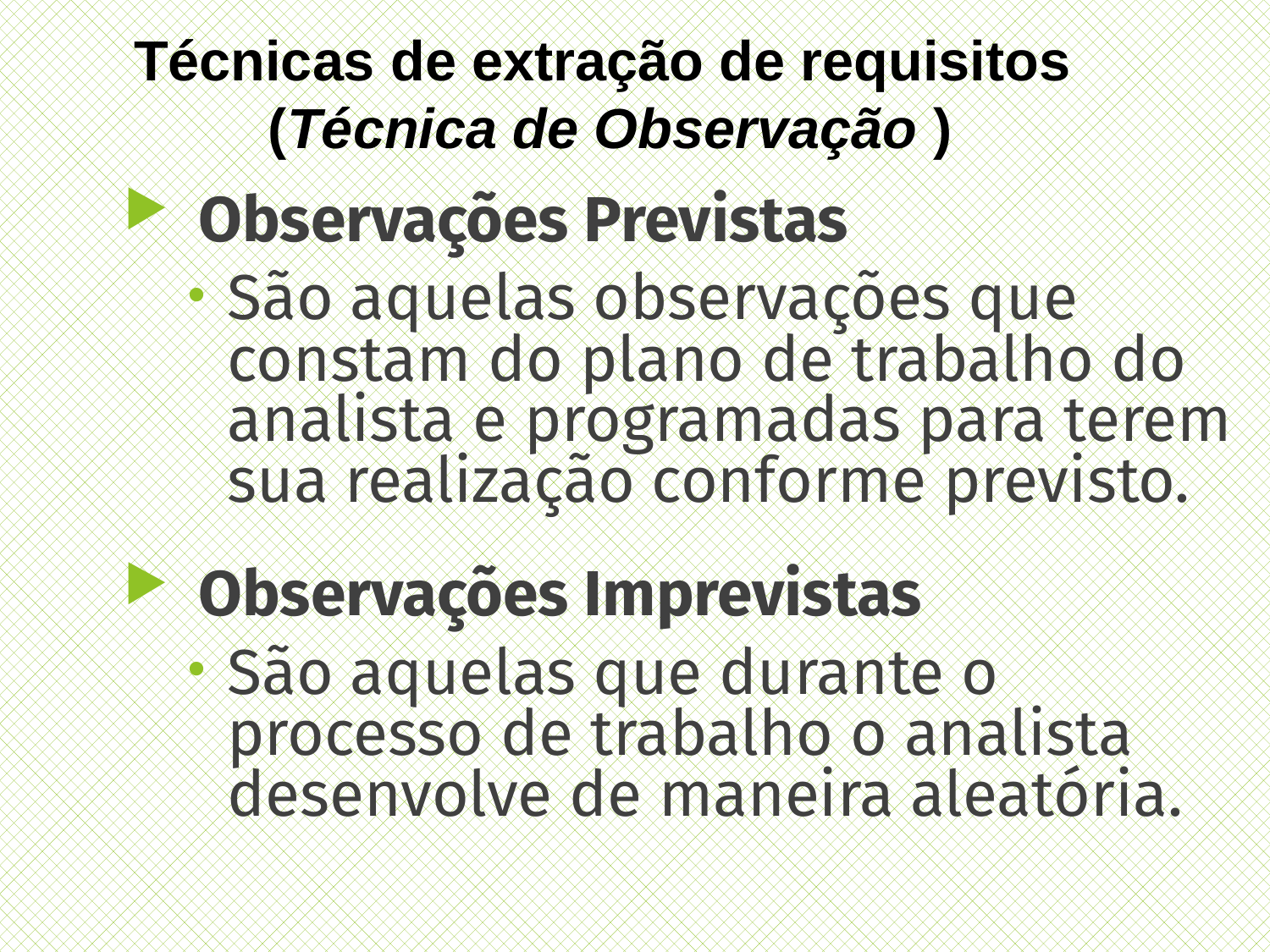

Técnicas de extração de requisitos
 (Técnica de Observação )
Observações Previstas
São aquelas observações que constam do plano de trabalho do analista e programadas para terem sua realização conforme previsto.

Observações Imprevistas
São aquelas que durante o processo de trabalho o analista desenvolve de maneira aleatória.
60